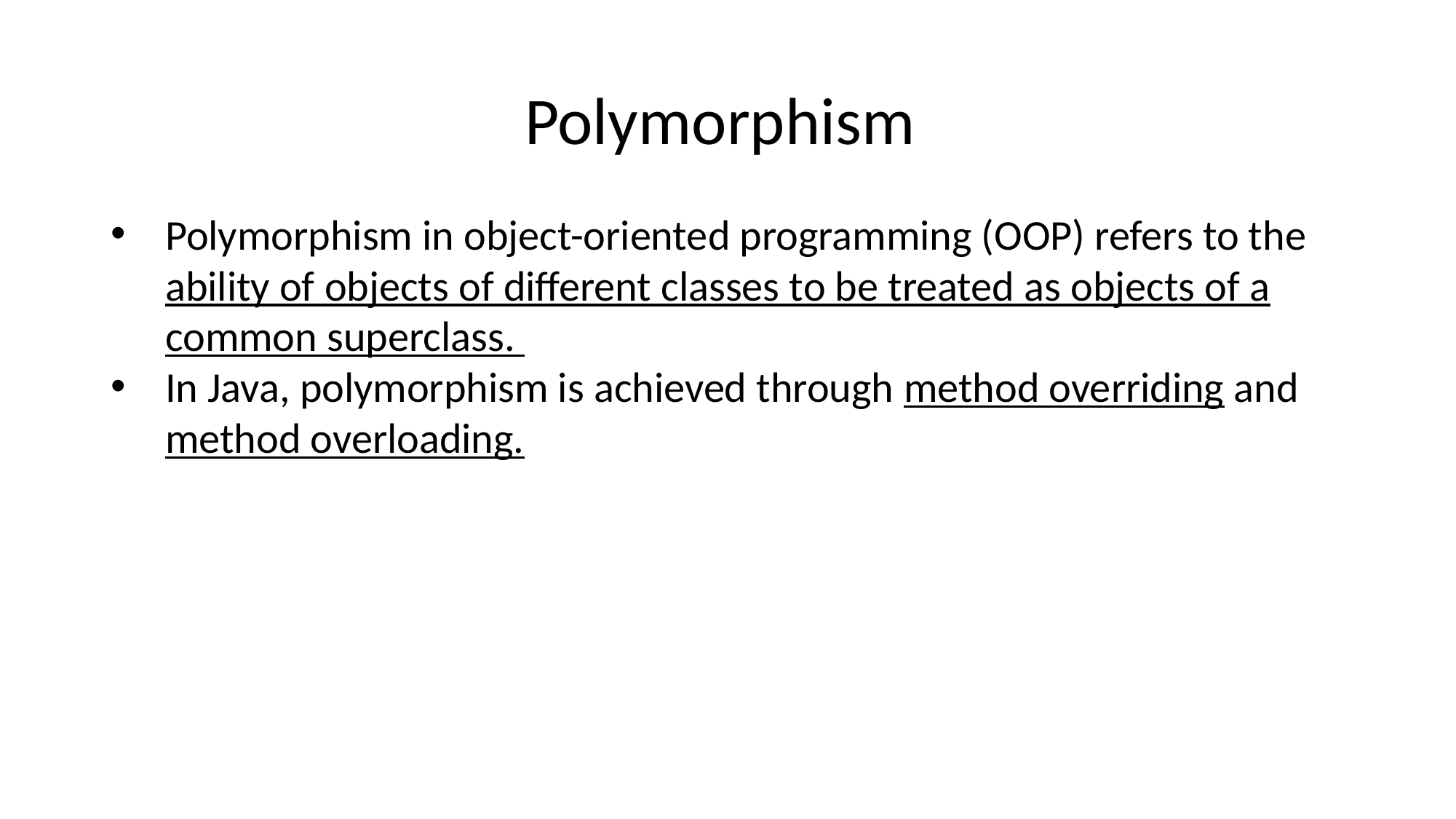

# Polymorphism
Polymorphism in object-oriented programming (OOP) refers to the ability of objects of different classes to be treated as objects of a common superclass.
In Java, polymorphism is achieved through method overriding and method overloading.